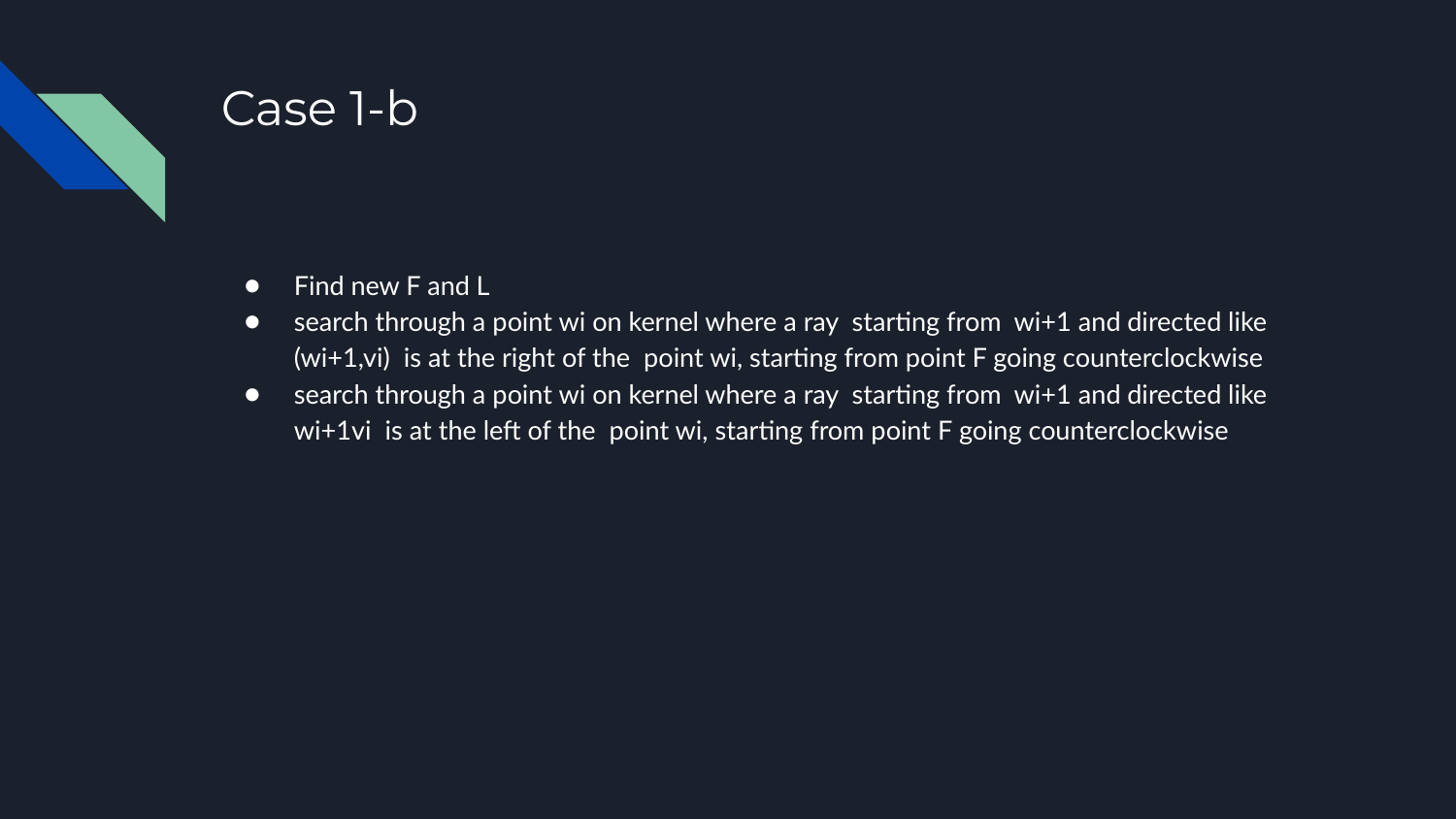

# Case 1-b
Find new F and L
search through a point wi on kernel where a ray  starting from  wi+1 and directed like  (wi+1,vi)  is at the right of the  point wi, starting from point F going counterclockwise
search through a point wi on kernel where a ray  starting from  wi+1 and directed like  wi+1vi  is at the left of the  point wi, starting from point F going counterclockwise